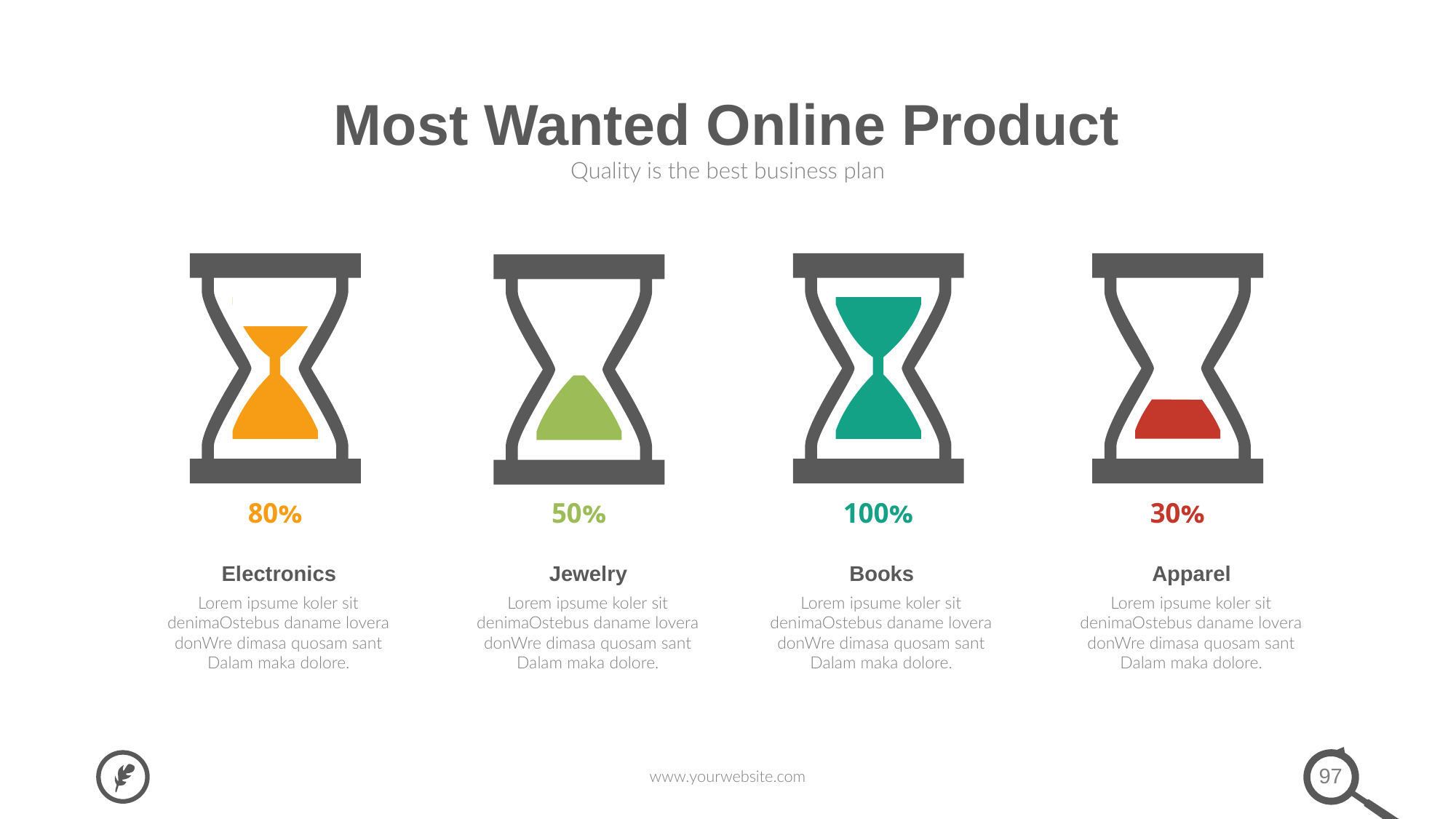

Most Wanted Online Product
Quality is the best business plan

80%
50%
100%
30%
Electronics
Lorem ipsume koler sit denimaOstebus daname lovera donWre dimasa quosam sant
Dalam maka dolore.
Jewelry
Lorem ipsume koler sit denimaOstebus daname lovera donWre dimasa quosam sant
Dalam maka dolore.
Books
Lorem ipsume koler sit denimaOstebus daname lovera donWre dimasa quosam sant
Dalam maka dolore.
Apparel
Lorem ipsume koler sit denimaOstebus daname lovera donWre dimasa quosam sant
Dalam maka dolore.

97

www.yourwebsite.com